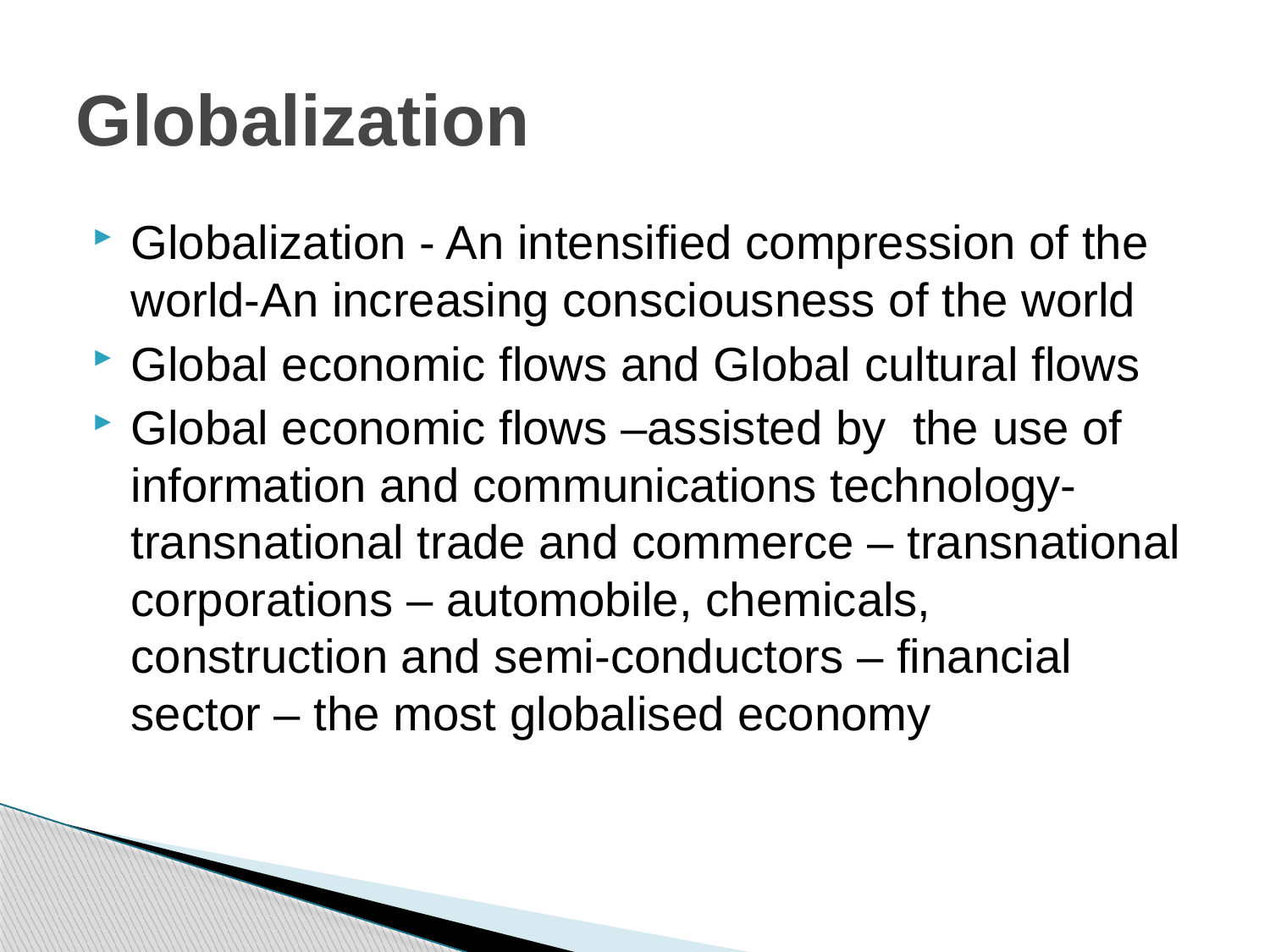

# Globalization
Globalization - An intensified compression of the world-An increasing consciousness of the world
Global economic flows and Global cultural flows
Global economic flows –assisted by  the use of information and communications technology-transnational trade and commerce – transnational corporations – automobile, chemicals, construction and semi-conductors – financial sector – the most globalised economy